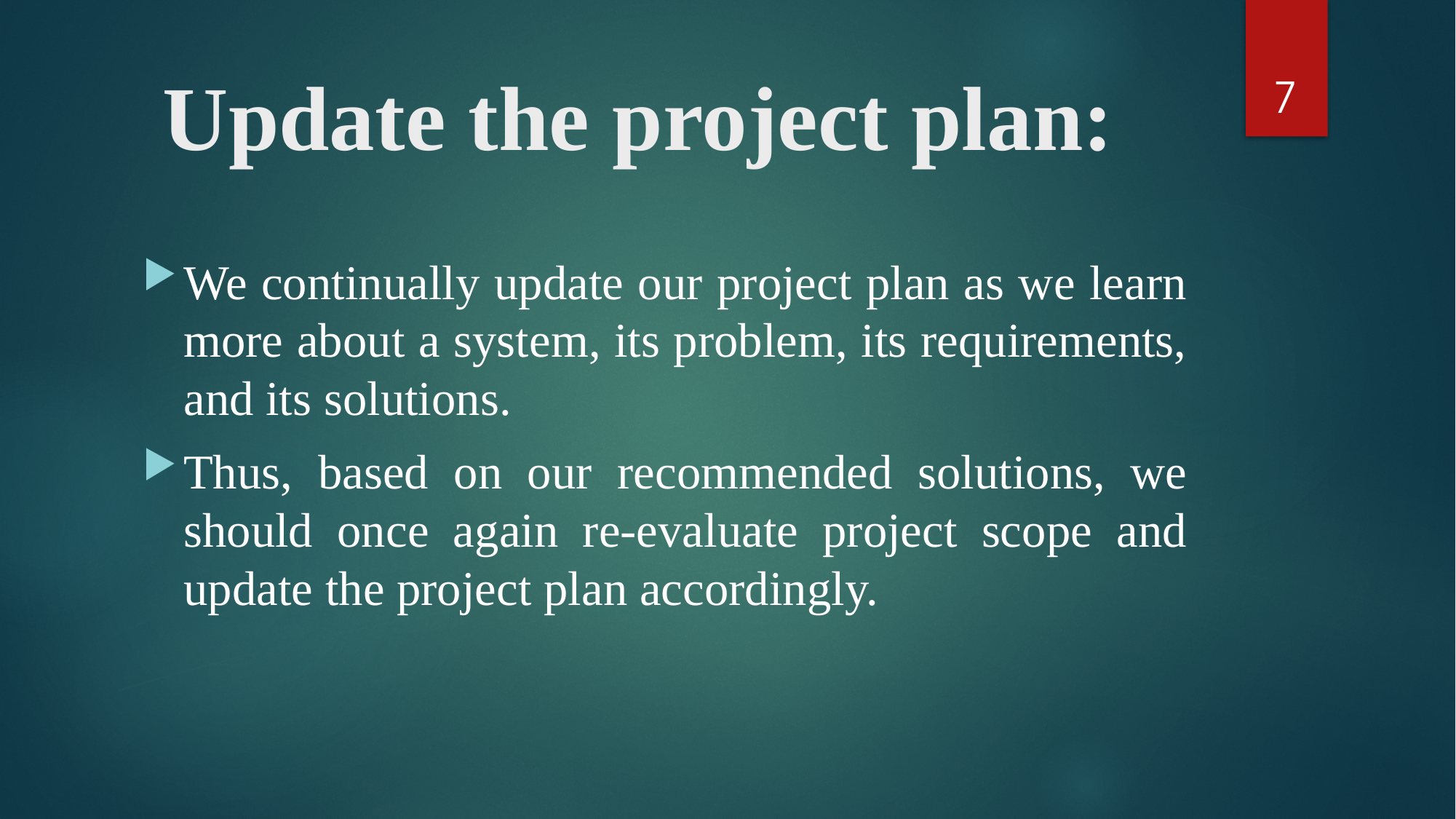

7
# Update the project plan:
We continually update our project plan as we learn more about a system, its problem, its requirements, and its solutions.
Thus, based on our recommended solutions, we should once again re-evaluate project scope and update the project plan accordingly.